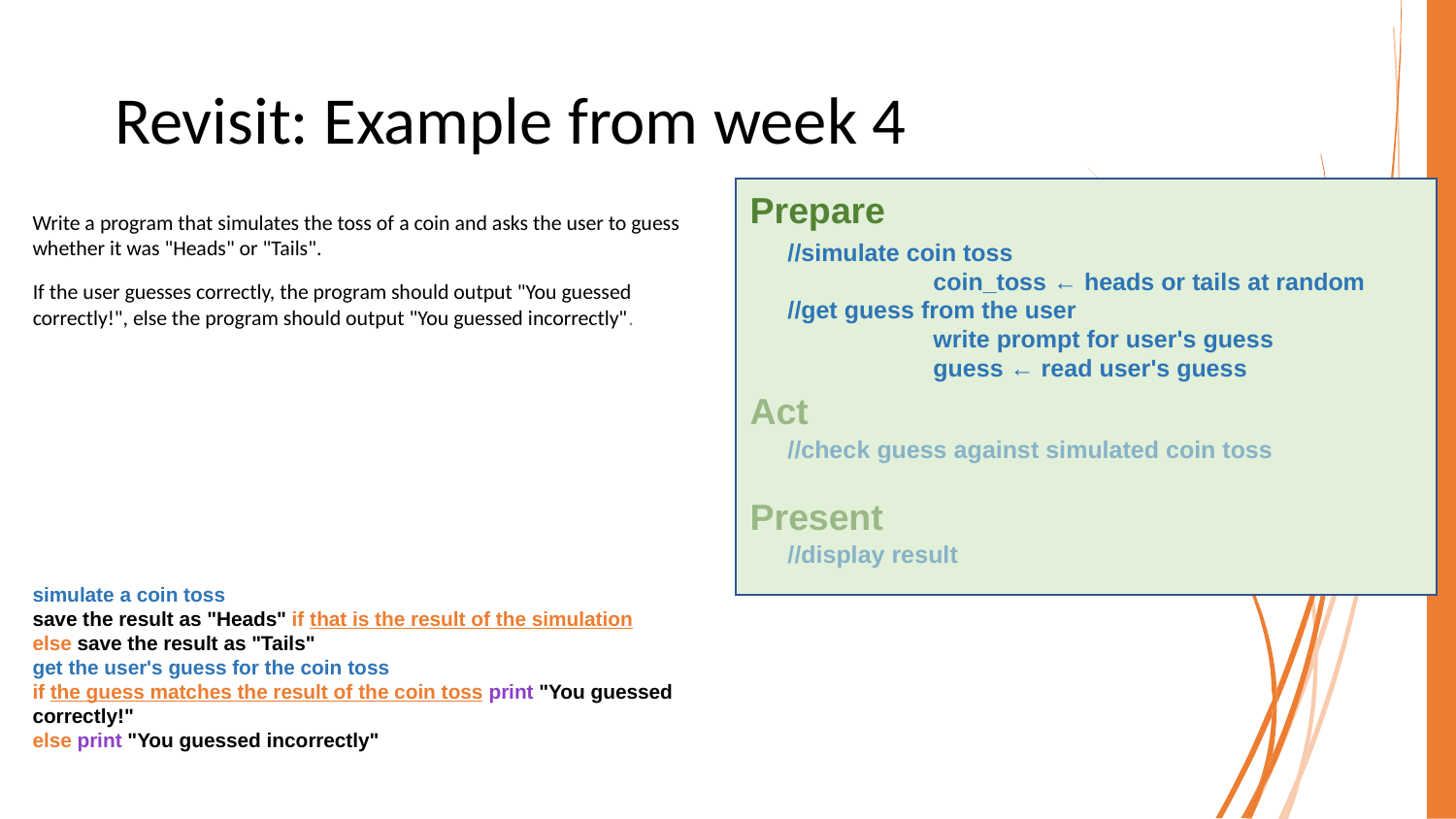

# Revisit: Example from week 4

Prepare
Write a program that simulates the toss of a coin and asks the user to guess whether it was "Heads" or "Tails".
//simulate coin toss
	coin_toss ← heads or tails at random
//get guess from the user
	write prompt for user's guess
	guess ← read user's guess
If the user guesses correctly, the program should output "You guessed correctly!", else the program should output "You guessed incorrectly".
Act
//check guess against simulated coin toss
Present
//display result
simulate a coin toss
save the result as "Heads" if that is the result of the simulation
else save the result as "Tails"
get the user's guess for the coin toss
if the guess matches the result of the coin toss print "You guessed correctly!"
else print "You guessed incorrectly"